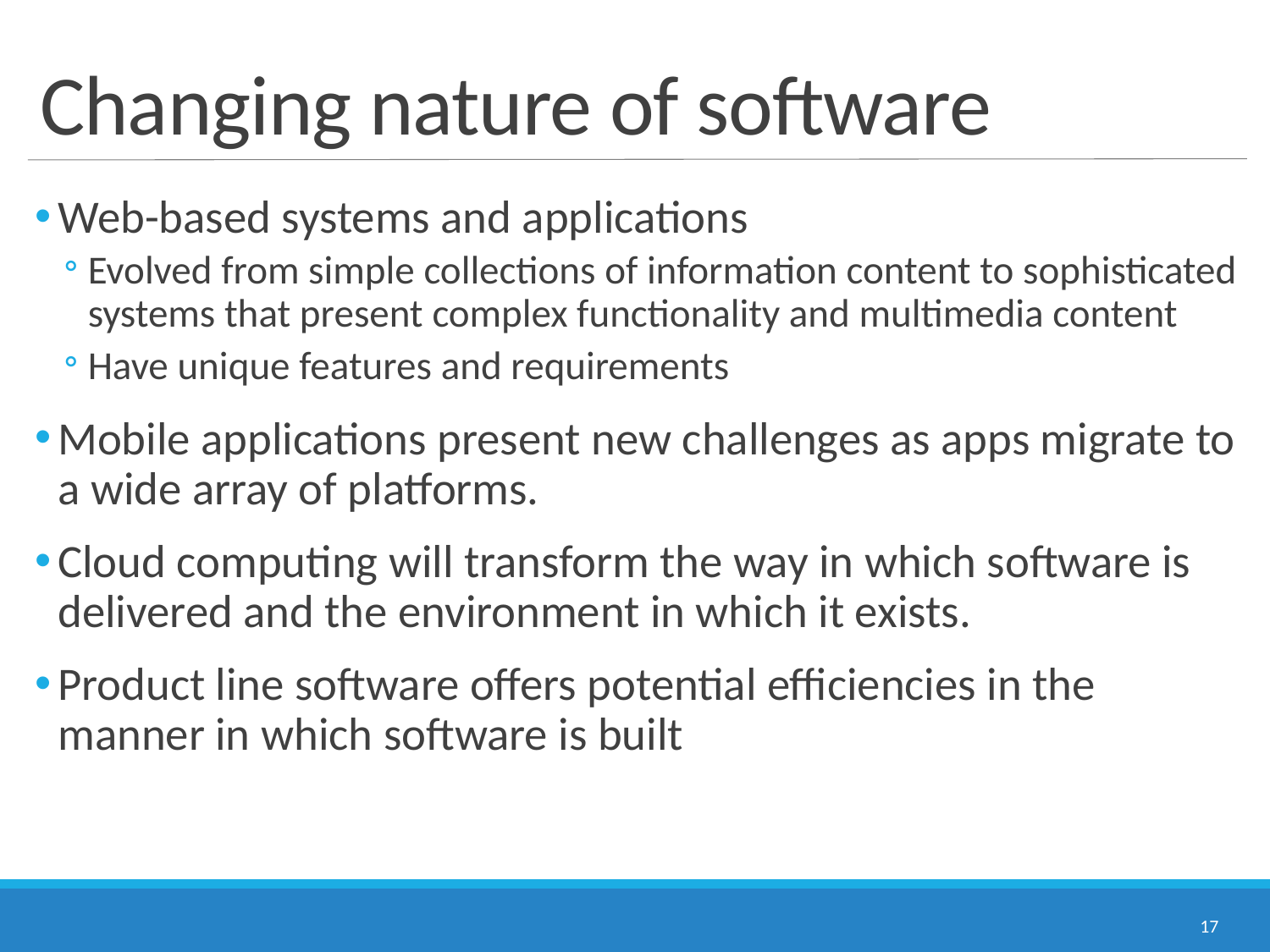

# Changing nature of software
Web-based systems and applications
Evolved from simple collections of information content to sophisticated systems that present complex functionality and multimedia content
Have unique features and requirements
Mobile applications present new challenges as apps migrate to a wide array of platforms.
Cloud computing will transform the way in which software is delivered and the environment in which it exists.
Product line software offers potential efficiencies in the manner in which software is built